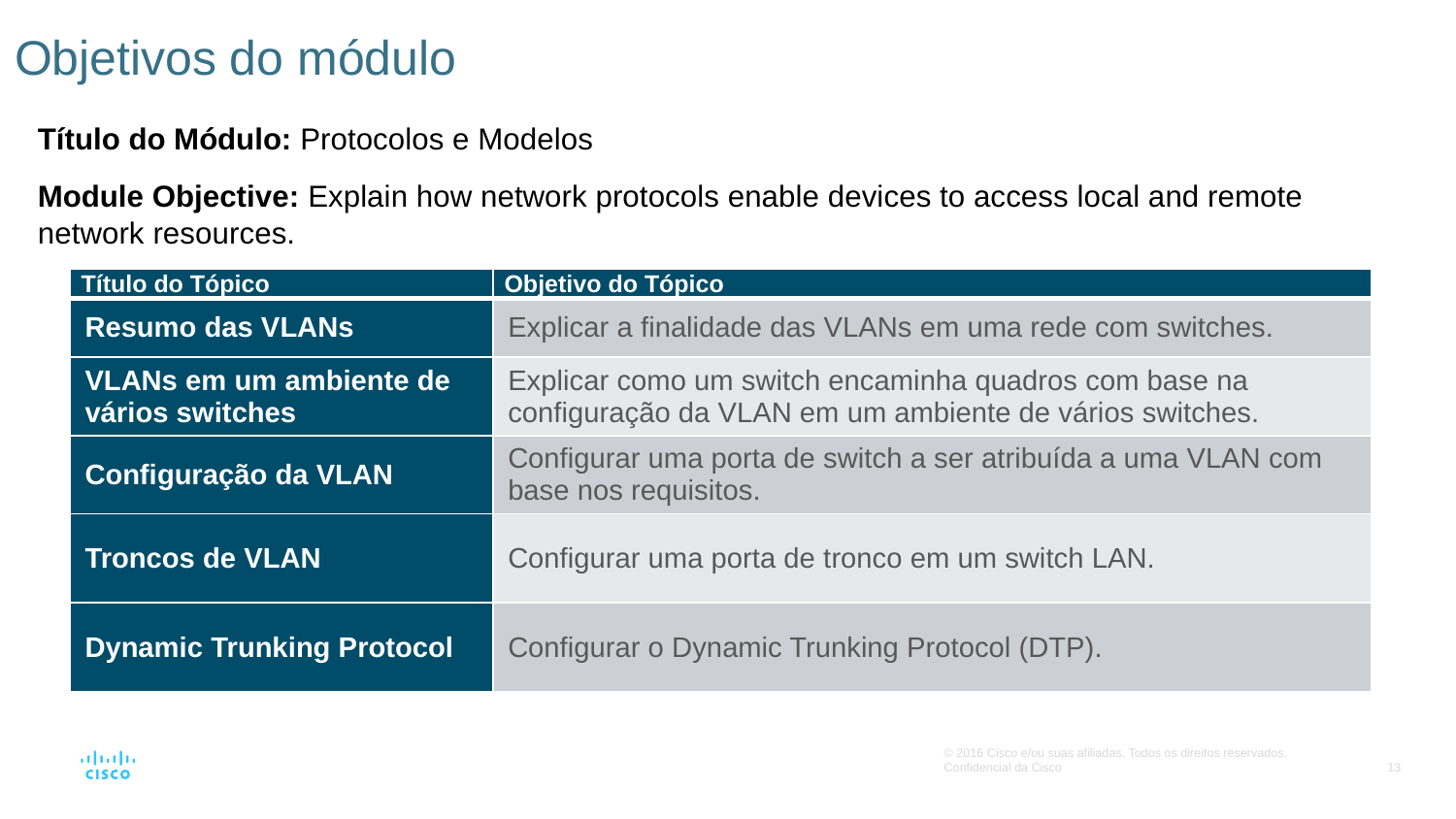

# Objetivos do módulo
Título do Módulo: Protocolos e Modelos
Module Objective: Explain how network protocols enable devices to access local and remote network resources.

| Título do Tópico | Objetivo do Tópico |
| --- | --- |
| Resumo das VLANs | Explicar a finalidade das VLANs em uma rede com switches. |
| VLANs em um ambiente de vários switches | Explicar como um switch encaminha quadros com base na configuração da VLAN em um ambiente de vários switches. |
| Configuração da VLAN | Configurar uma porta de switch a ser atribuída a uma VLAN com base nos requisitos. |
| Troncos de VLAN | Configurar uma porta de tronco em um switch LAN. |
| Dynamic Trunking Protocol | Configurar o Dynamic Trunking Protocol (DTP). |